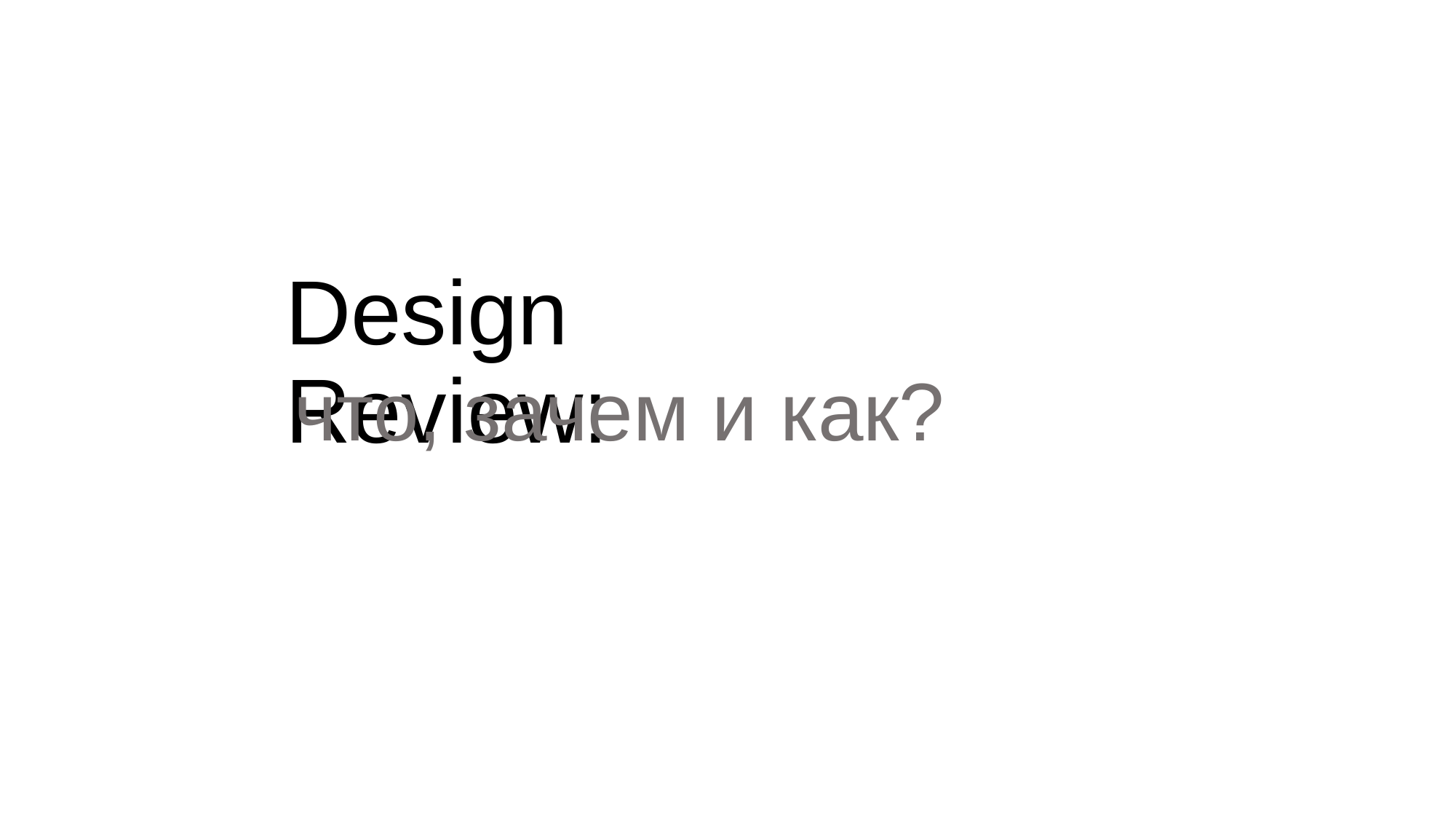

Design Review:
что, зачем и как?
INDUSTRIAL
ROBOTIC
SHOW